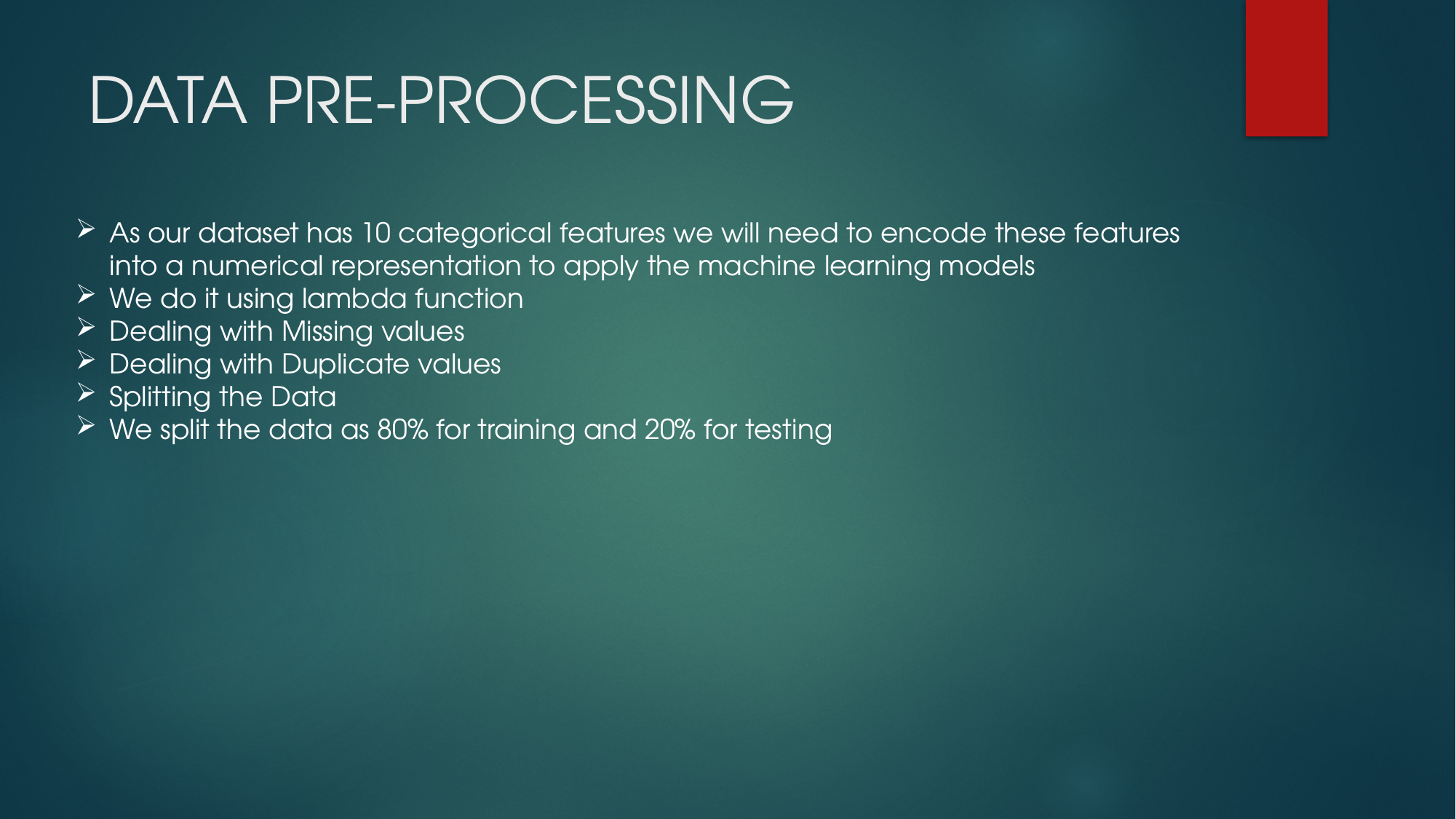

# DATA PRE-PROCESSING

As our dataset has 10 categorical features we will need to encode these features into a numerical representation to apply the machine learning models
We do it using lambda function
Dealing with Missing values
Dealing with Duplicate values
Splitting the Data
We split the data as 80% for training and 20% for testing